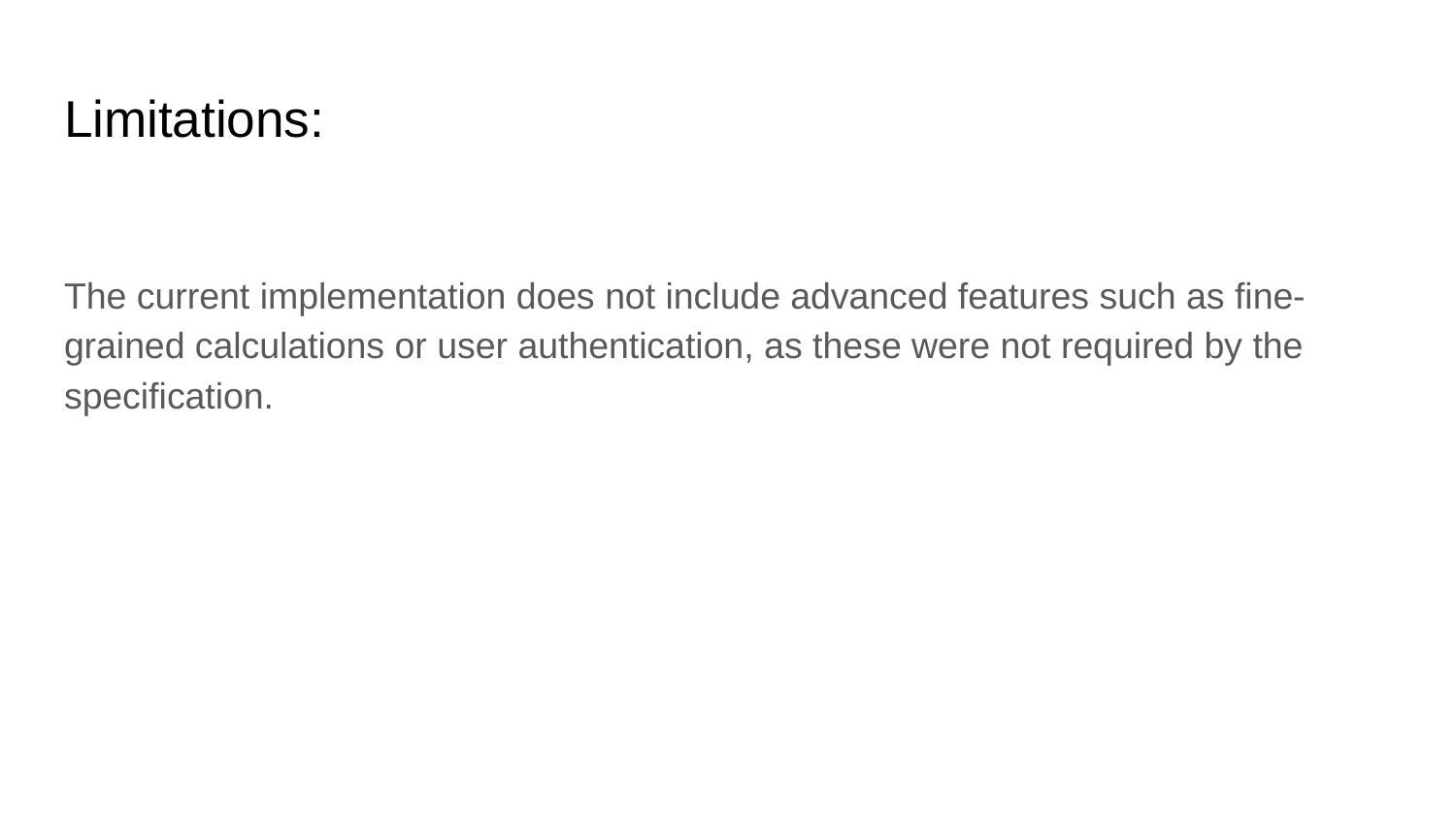

# Limitations:

The current implementation does not include advanced features such as fine-grained calculations or user authentication, as these were not required by the specification.